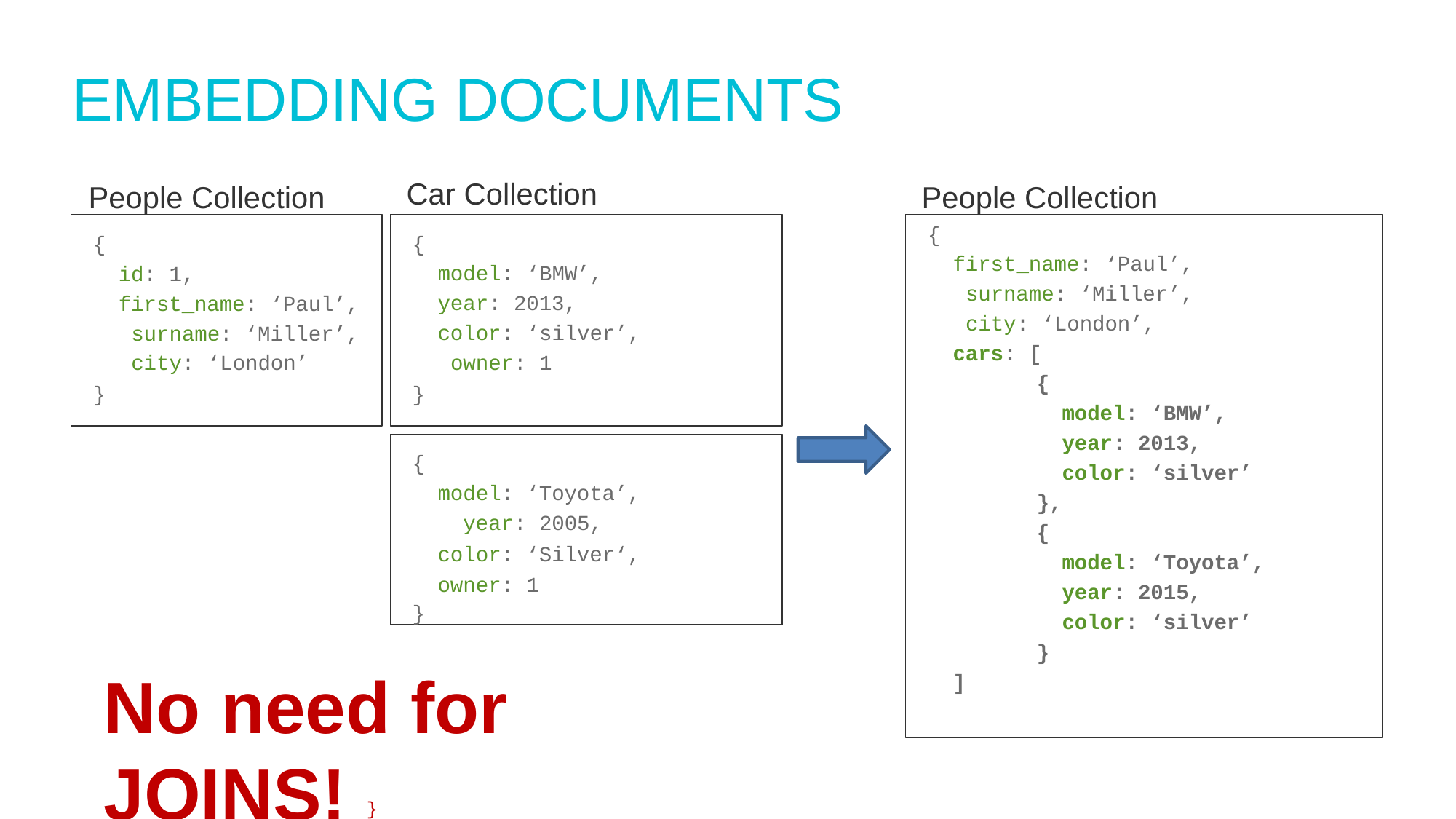

# EMBEDDING DOCUMENTS
Car Collection
People Collection
People Collection

{
{
{
first_name: ‘Paul’,  surname: ‘Miller’,  city: ‘London’,  cars: [
{
model: ‘BMW’,  year: 2013,  color: ‘silver’
},
{
model: ‘Toyota’,  year: 2015,
color: ‘silver’
}
]
id: 1,
first_name: ‘Paul’,  surname: ‘Miller’,  city: ‘London’
model: ‘BMW’,  year: 2013,  color: ‘silver’,  owner: 1
}
}

{
model: ‘Toyota’,
  year: 2005,
color: ‘Silver‘,  owner: 1
}
No need for JOINS! }